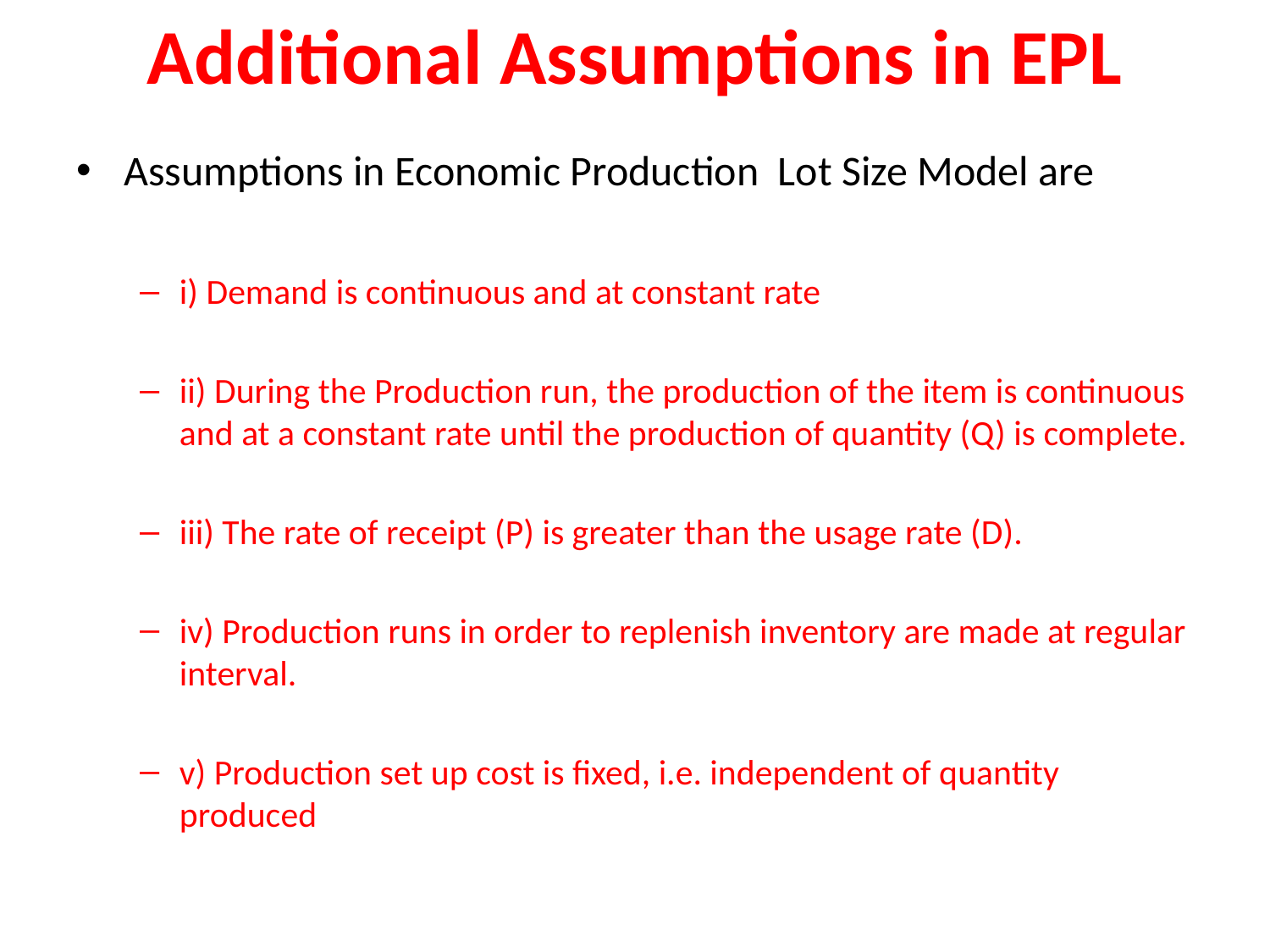

# Additional Assumptions in EPL
Assumptions in Economic Production  Lot Size Model are

i) Demand is continuous and at constant rate

ii) During the Production run, the production of the item is continuous and at a constant rate until the production of quantity (Q) is complete.

iii) The rate of receipt (P) is greater than the usage rate (D).

iv) Production runs in order to replenish inventory are made at regular interval.

v) Production set up cost is fixed, i.e. independent of quantity produced